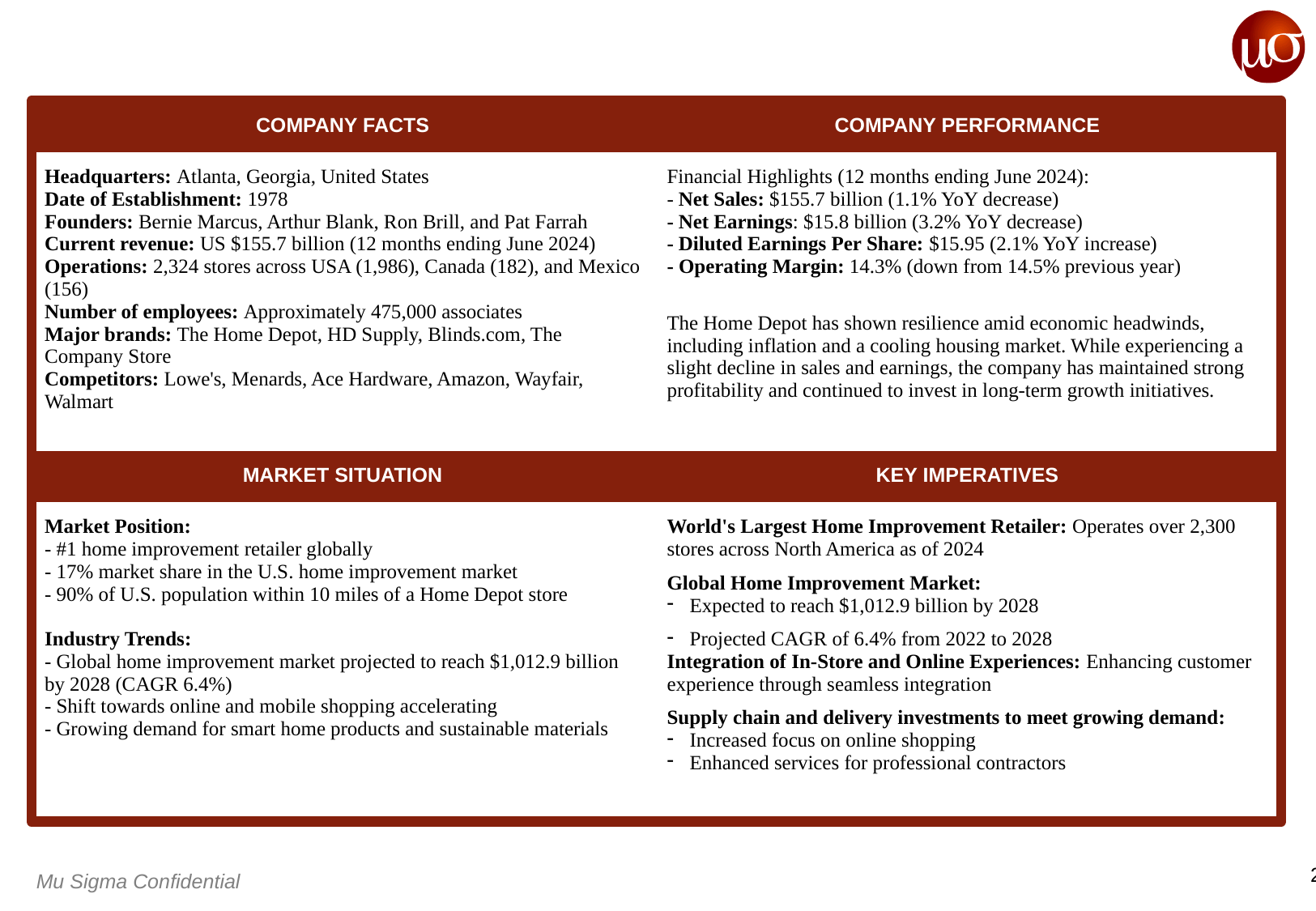

| COMPANY FACTS | COMPANY PERFORMANCE |
| --- | --- |
| Headquarters: Atlanta, Georgia, United States Date of Establishment: 1978 Founders: Bernie Marcus, Arthur Blank, Ron Brill, and Pat Farrah Current revenue: US $155.7 billion (12 months ending June 2024) Operations: 2,324 stores across USA (1,986), Canada (182), and Mexico (156) Number of employees: Approximately 475,000 associates Major brands: The Home Depot, HD Supply, Blinds.com, The Company Store Competitors: Lowe's, Menards, Ace Hardware, Amazon, Wayfair, Walmart | Financial Highlights (12 months ending June 2024): - Net Sales: $155.7 billion (1.1% YoY decrease) - Net Earnings: $15.8 billion (3.2% YoY decrease) - Diluted Earnings Per Share: $15.95 (2.1% YoY increase) - Operating Margin: 14.3% (down from 14.5% previous year) The Home Depot has shown resilience amid economic headwinds, including inflation and a cooling housing market. While experiencing a slight decline in sales and earnings, the company has maintained strong profitability and continued to invest in long-term growth initiatives. |
| MARKET SITUATION | KEY IMPERATIVES |
| Market Position: - #1 home improvement retailer globally - 17% market share in the U.S. home improvement market - 90% of U.S. population within 10 miles of a Home Depot store   Industry Trends: - Global home improvement market projected to reach $1,012.9 billion by 2028 (CAGR 6.4%) - Shift towards online and mobile shopping accelerating - Growing demand for smart home products and sustainable materials | World's Largest Home Improvement Retailer: Operates over 2,300 stores across North America as of 2024 Global Home Improvement Market: Expected to reach $1,012.9 billion by 2028 Projected CAGR of 6.4% from 2022 to 2028 Integration of In-Store and Online Experiences: Enhancing customer experience through seamless integration Supply chain and delivery investments to meet growing demand: Increased focus on online shopping Enhanced services for professional contractors |